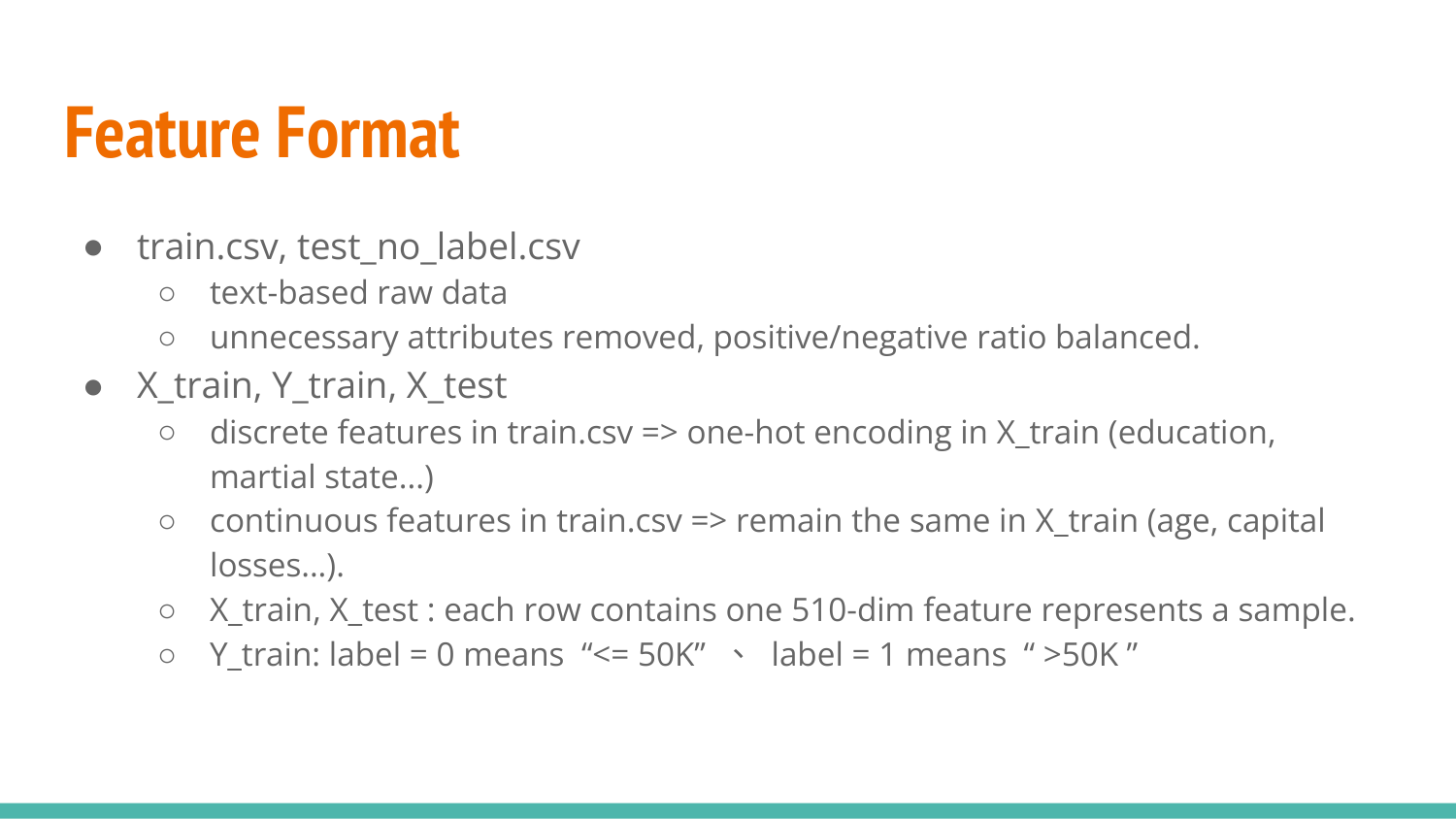

# Feature Format
train.csv, test_no_label.csv
text-based raw data
unnecessary attributes removed, positive/negative ratio balanced.
X_train, Y_train, X_test
discrete features in train.csv => one-hot encoding in X_train (education, martial state...)
continuous features in train.csv => remain the same in X_train (age, capital losses...).
X_train, X_test : each row contains one 510-dim feature represents a sample.
Y_train: label = 0 means  “<= 50K” 、 label = 1 means  “ >50K ”